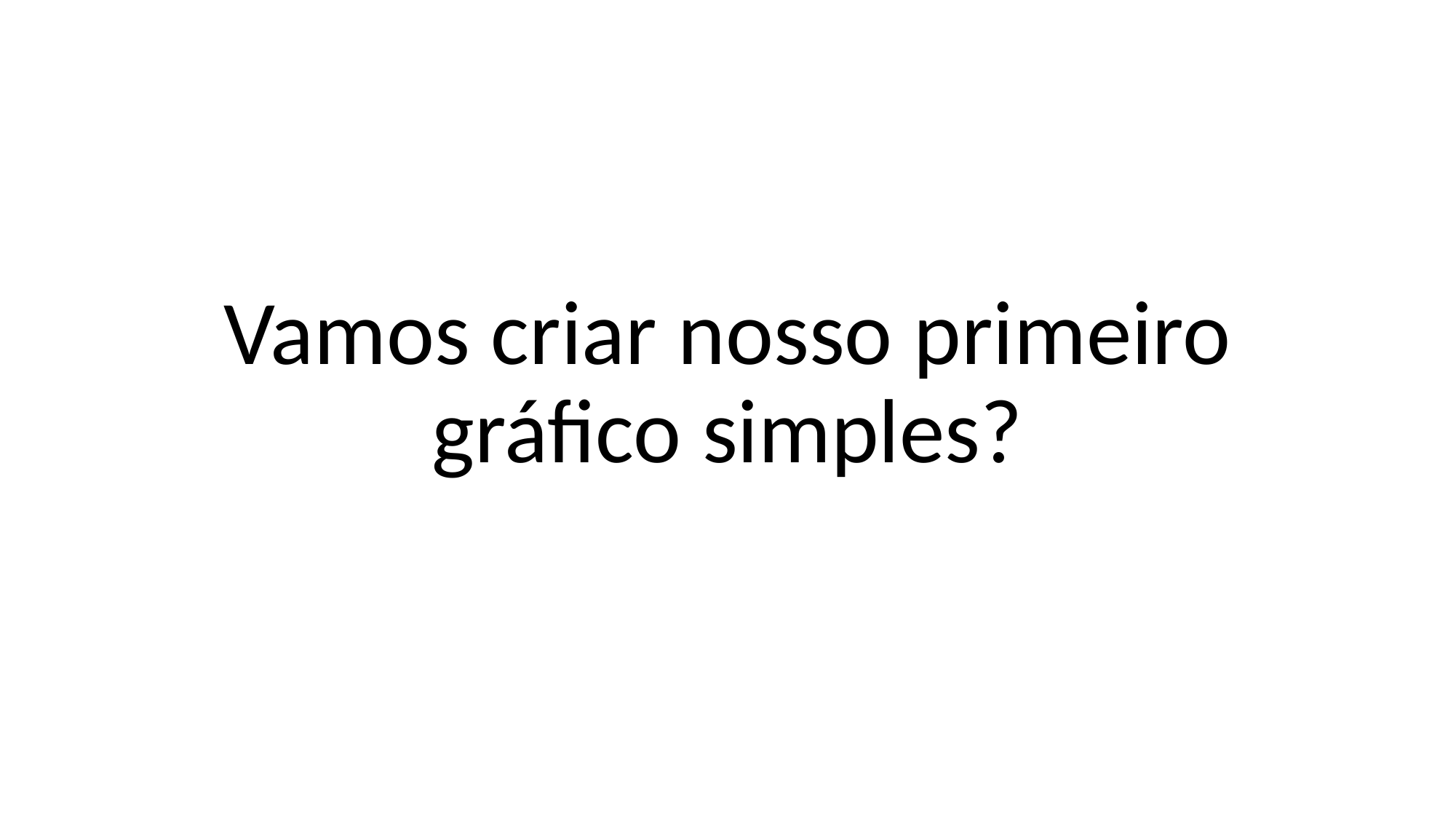

# Vamos criar nosso primeiro gráfico simples?